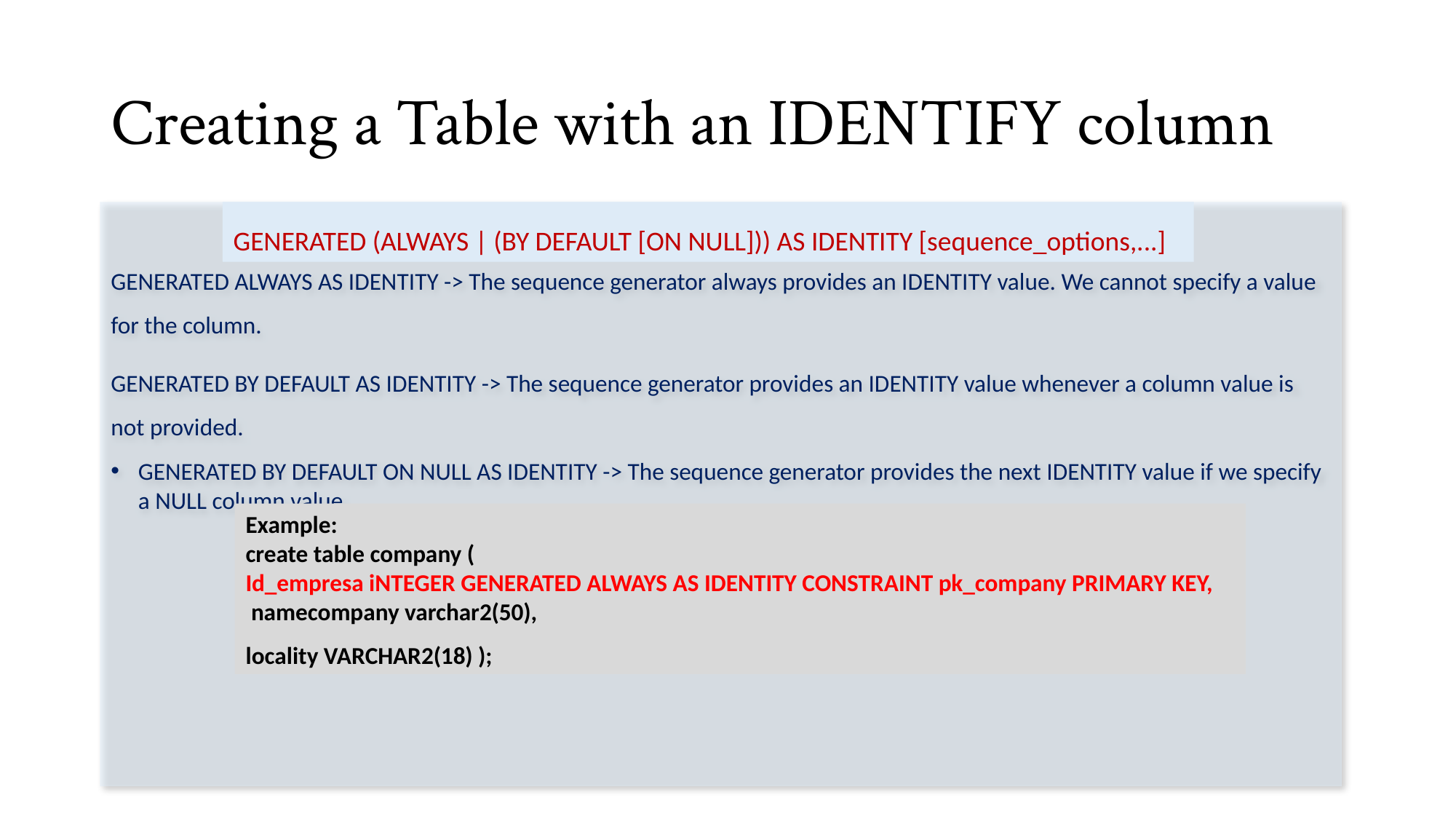

# Creating a Table with an IDENTIFY column

GENERATED ALWAYS AS IDENTITY -> The sequence generator always provides an IDENTITY value. We cannot specify a value for the column.
GENERATED BY DEFAULT AS IDENTITY -> The sequence generator provides an IDENTITY value whenever a column value is not provided.
GENERATED BY DEFAULT ON NULL AS IDENTITY -> The sequence generator provides the next IDENTITY value if we specify a NULL column value.

GENERATED (ALWAYS | (BY DEFAULT [ON NULL])) AS IDENTITY [sequence_options,...]
Example:
create table company (
Id_empresa iNTEGER GENERATED ALWAYS AS IDENTITY CONSTRAINT pk_company PRIMARY KEY,
 namecompany varchar2(50),
locality VARCHAR2(18) );